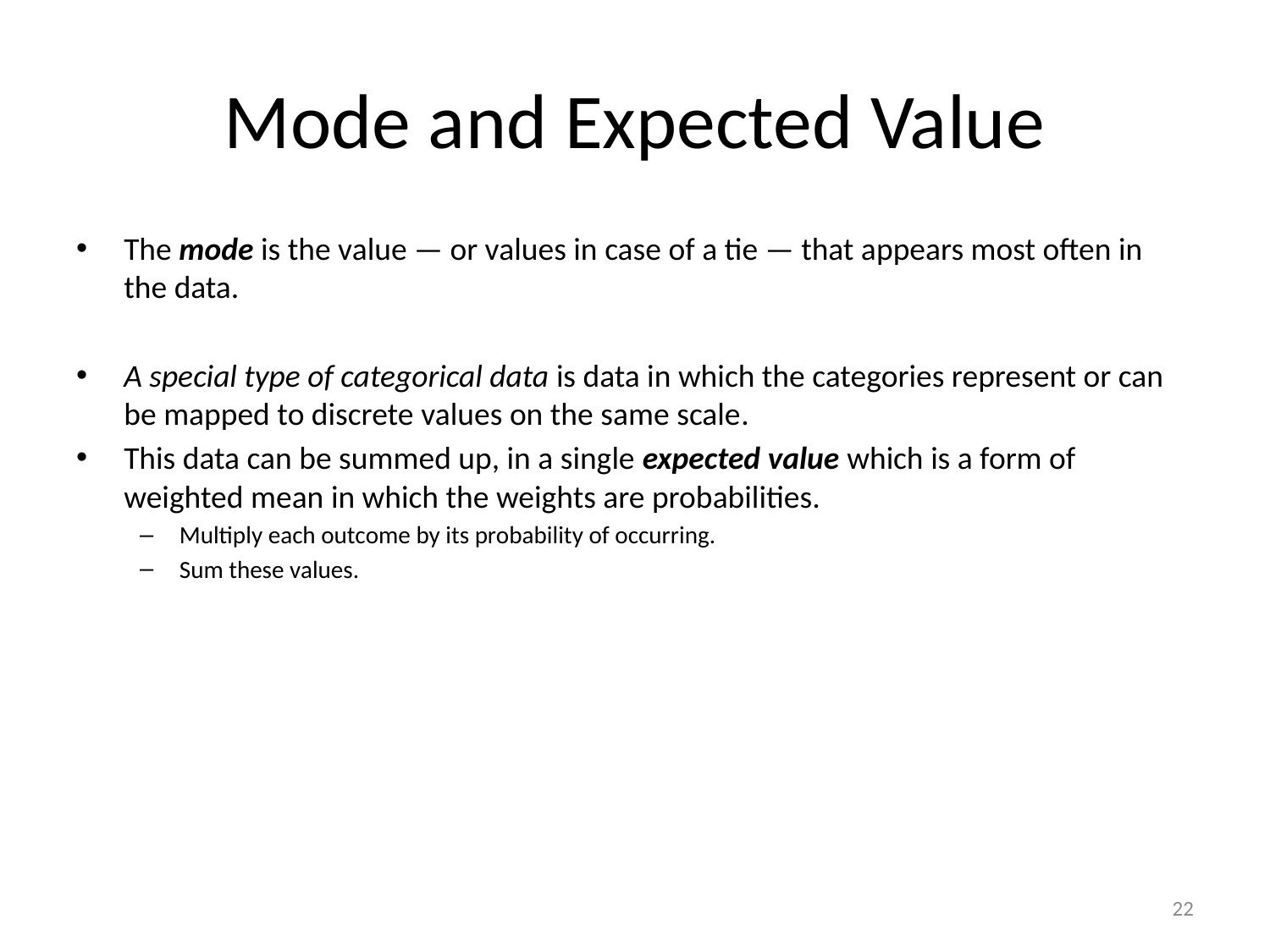

# Mode and Expected Value
The mode is the value — or values in case of a tie — that appears most often in the data.

A special type of categorical data is data in which the categories represent or can be mapped to discrete values on the same scale.
This data can be summed up, in a single expected value which is a form of weighted mean in which the weights are probabilities.
Multiply each outcome by its probability of occurring.
Sum these values.
22